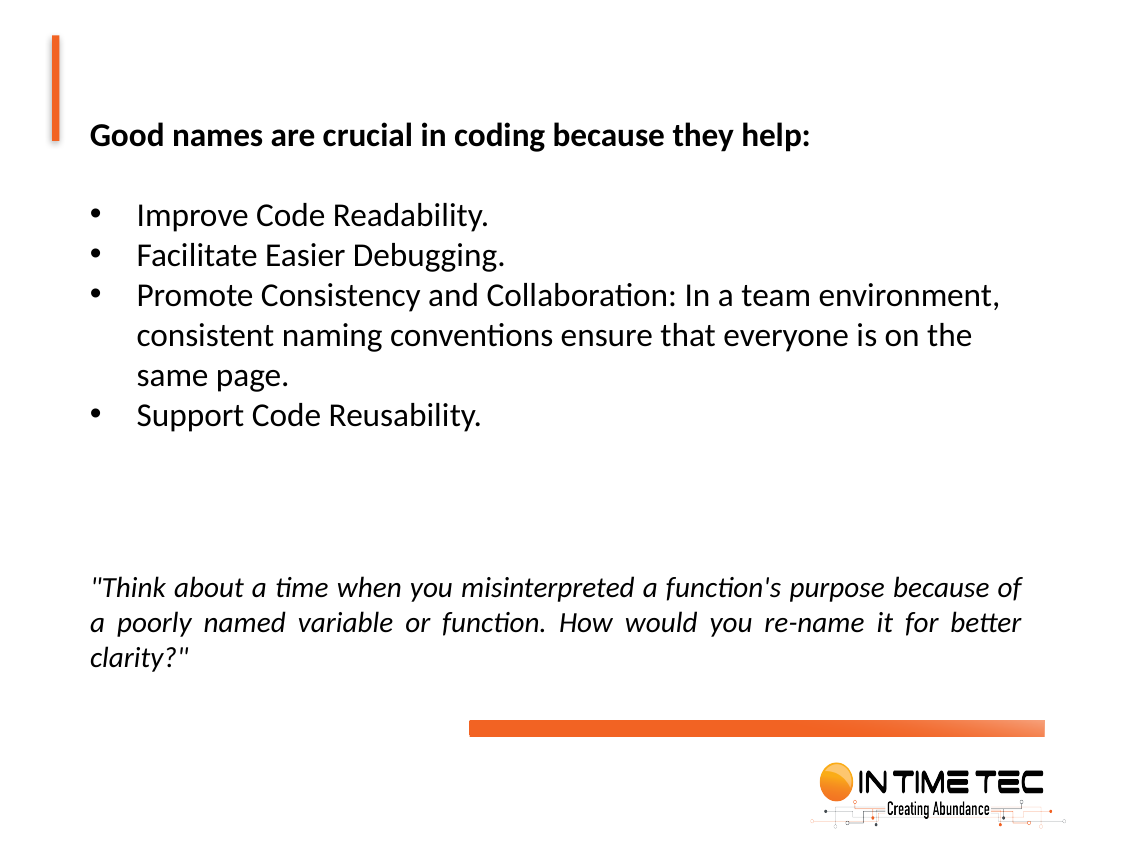

Good names are crucial in coding because they help:

Improve Code Readability.
Facilitate Easier Debugging.
Promote Consistency and Collaboration: In a team environment, consistent naming conventions ensure that everyone is on the same page.
Support Code Reusability.
"Think about a time when you misinterpreted a function's purpose because of a poorly named variable or function. How would you re-name it for better clarity?"